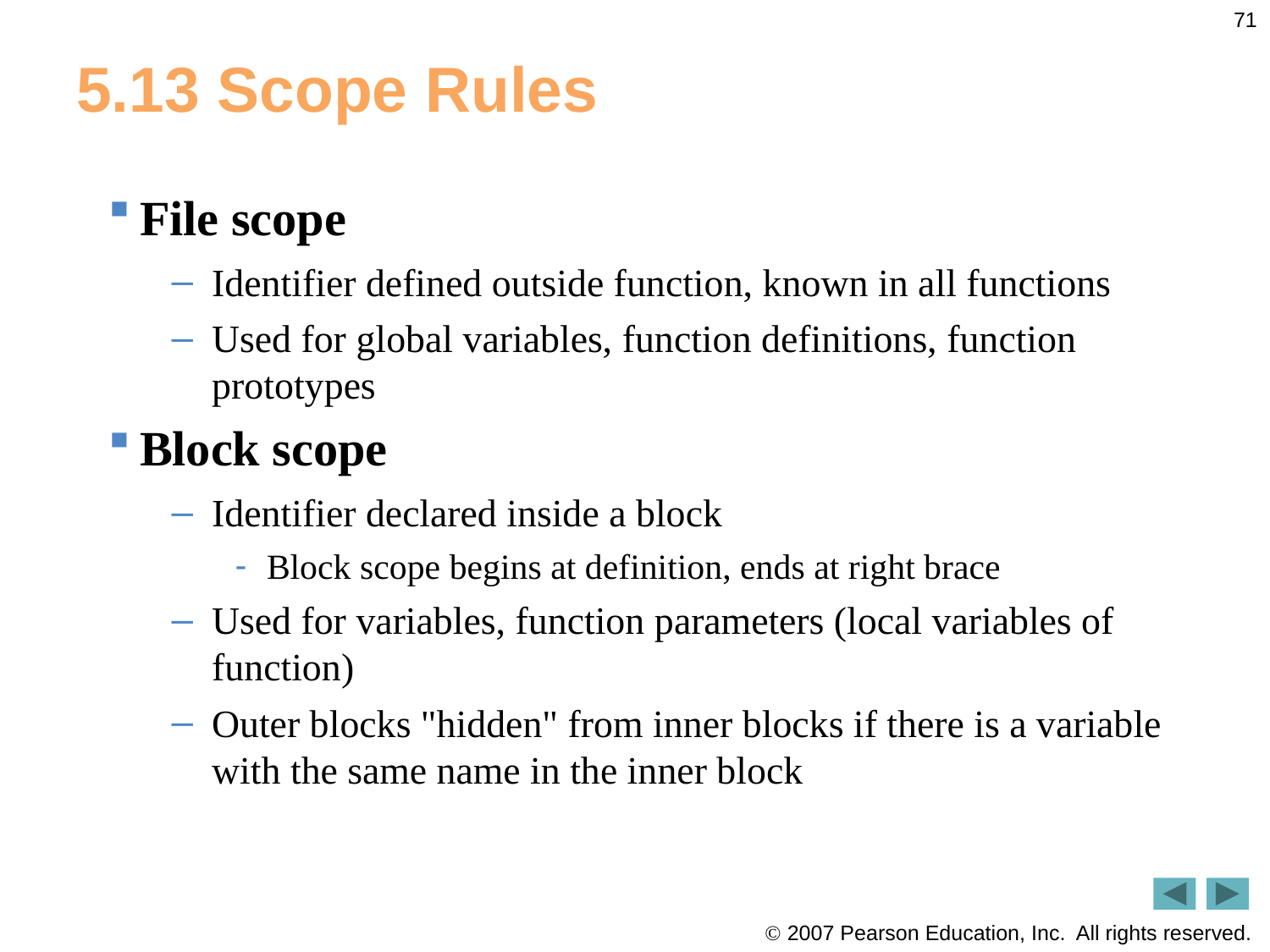

71
# 5.13 Scope Rules
File scope
Identifier defined outside function, known in all functions
Used for global variables, function definitions, function prototypes
Block scope
Identifier declared inside a block
Block scope begins at definition, ends at right brace
Used for variables, function parameters (local variables of function)
Outer blocks "hidden" from inner blocks if there is a variable with the same name in the inner block